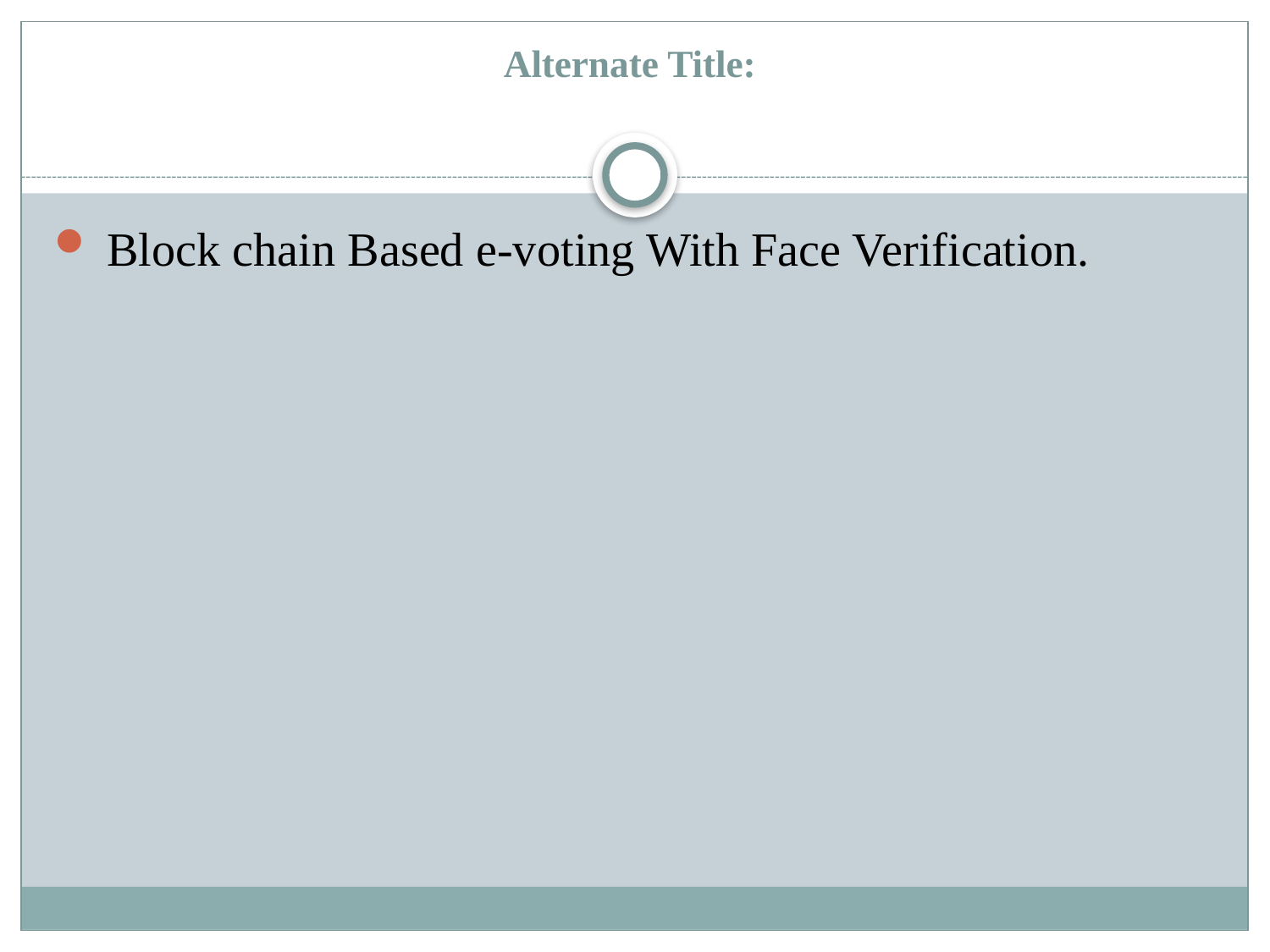

# Alternate Title:
 Block chain Based e-voting With Face Verification.